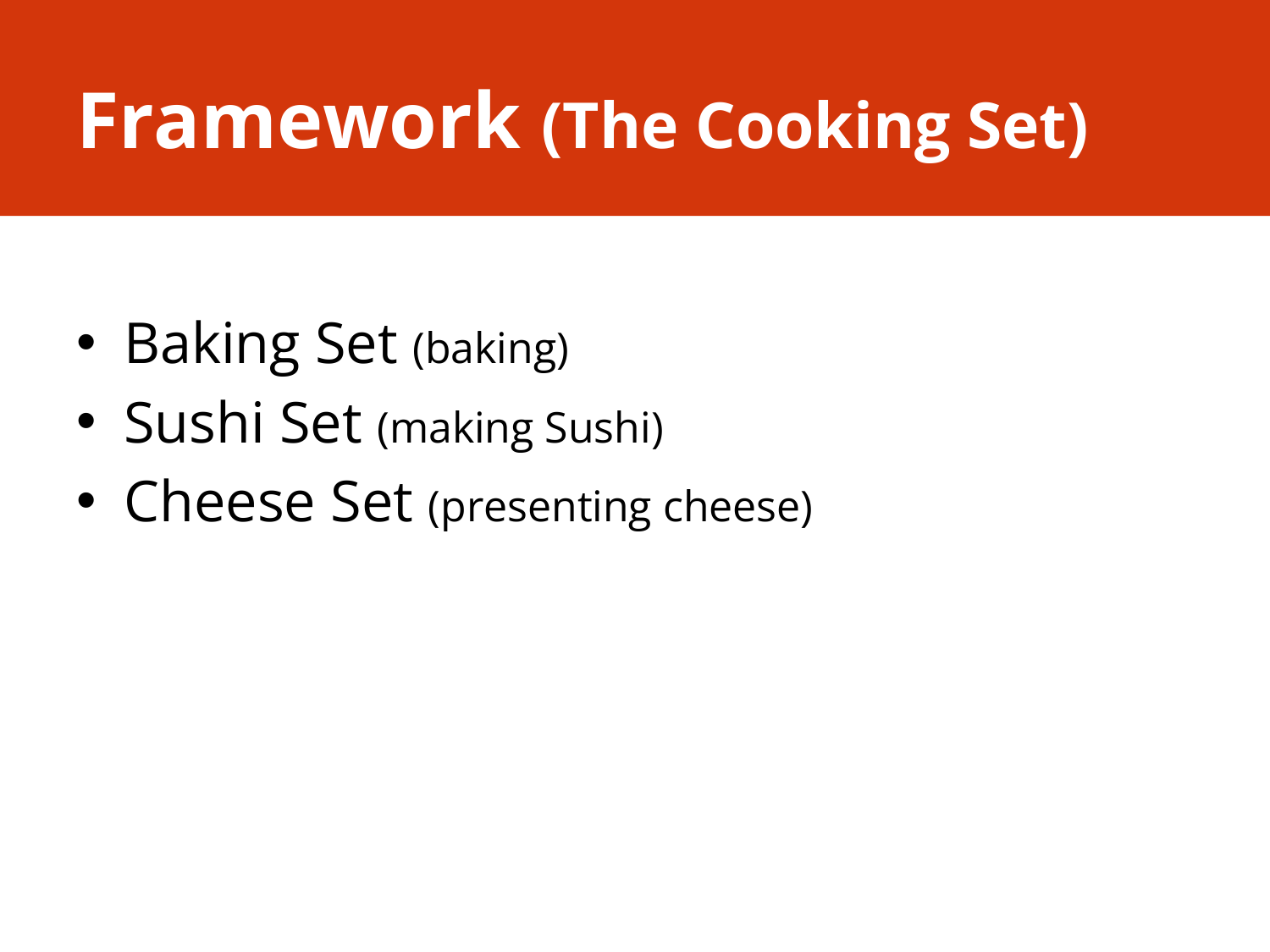

# Framework (The Cooking Set)

Baking Set (baking)
Sushi Set (making Sushi)
Cheese Set (presenting cheese)